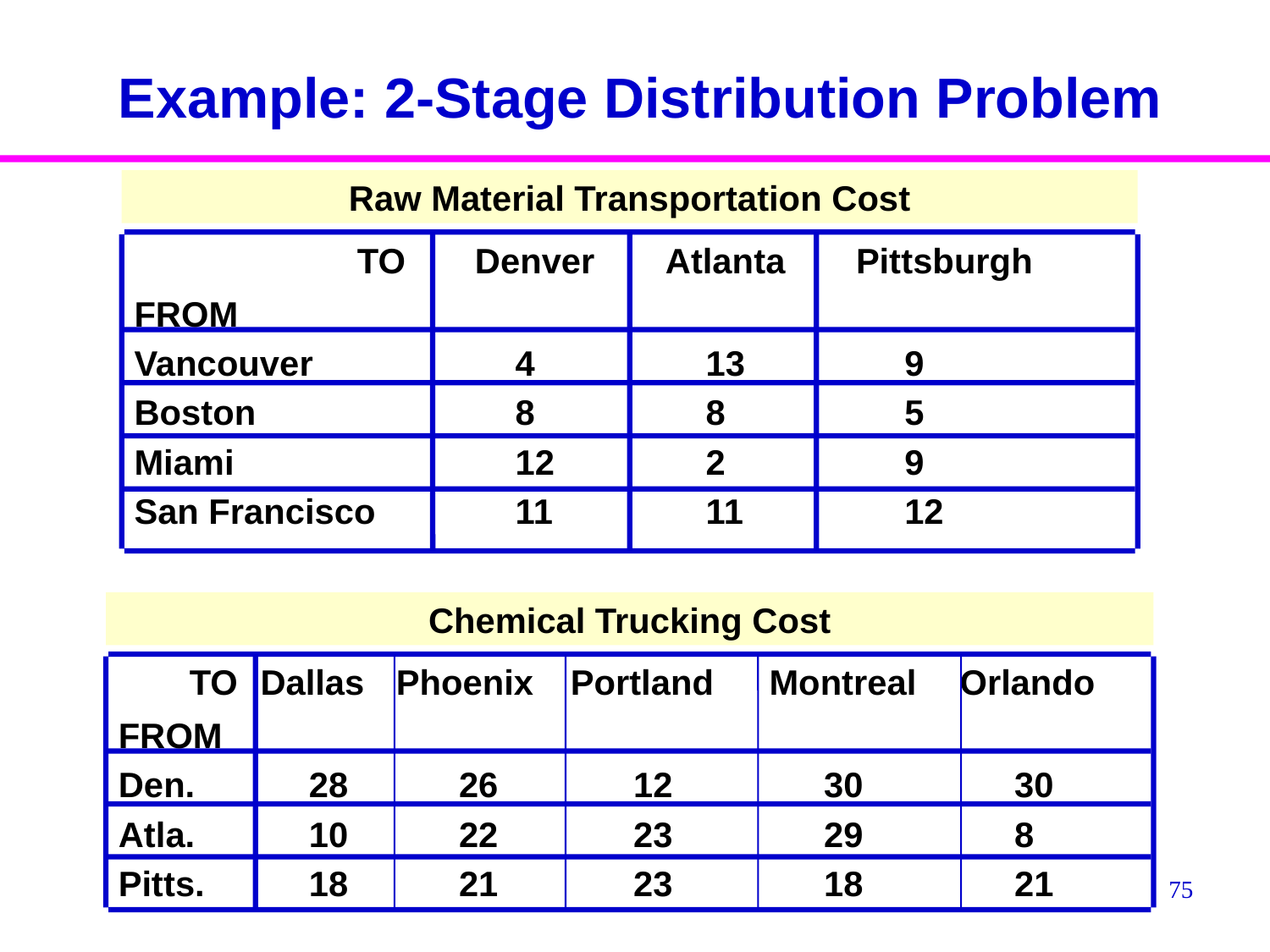

Example: 2-Stage Distribution Problem
Raw Material Transportation Cost
	TO	Denver	Atlanta	Pittsburgh

FROM
Vancouver	4	13	9
Boston	8	8	5
Miami	12	2	9
San Francisco	11	11	12

Chemical Trucking Cost
	TO	Dallas	Phoenix	Portland	Montreal	Orlando

FROM
Den.	28	26	12	30	30
Atla.	10	22	23	29	8
Pitts.	18	21	23	18	21

75